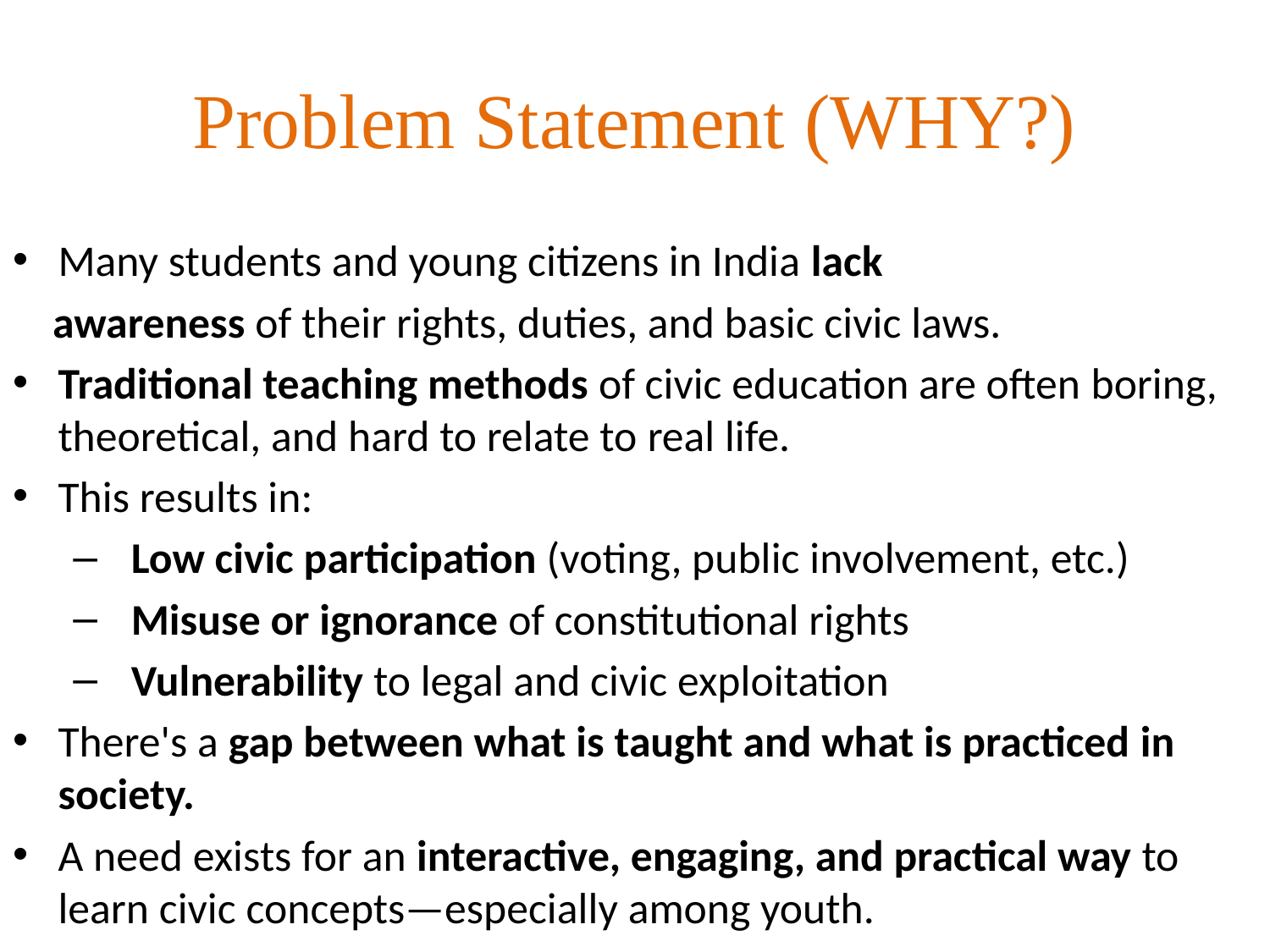

# Problem Statement (WHY?)

Many students and young citizens in India lack
    awareness of their rights, duties, and basic civic laws.
Traditional teaching methods of civic education are often boring, theoretical, and hard to relate to real life.
This results in:
  Low civic participation (voting, public involvement, etc.)
  Misuse or ignorance of constitutional rights
  Vulnerability to legal and civic exploitation
There's a gap between what is taught and what is practiced in society.
A need exists for an interactive, engaging, and practical way to learn civic concepts—especially among youth.